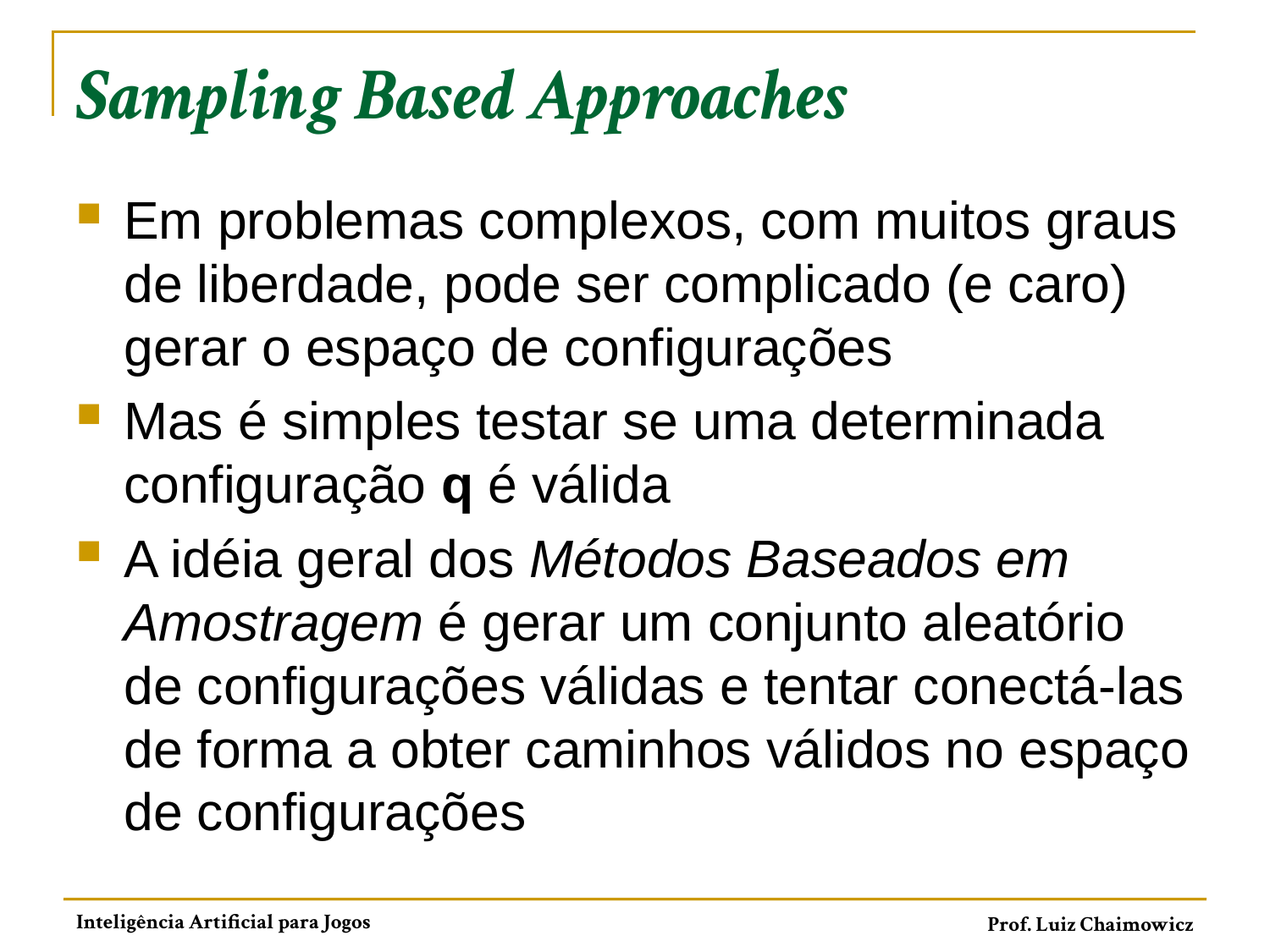

# Sampling Based Approaches
Em problemas complexos, com muitos graus de liberdade, pode ser complicado (e caro) gerar o espaço de configurações
Mas é simples testar se uma determinada configuração q é válida
A idéia geral dos Métodos Baseados em Amostragem é gerar um conjunto aleatório de configurações válidas e tentar conectá-las de forma a obter caminhos válidos no espaço de configurações
Inteligência Artificial para Jogos